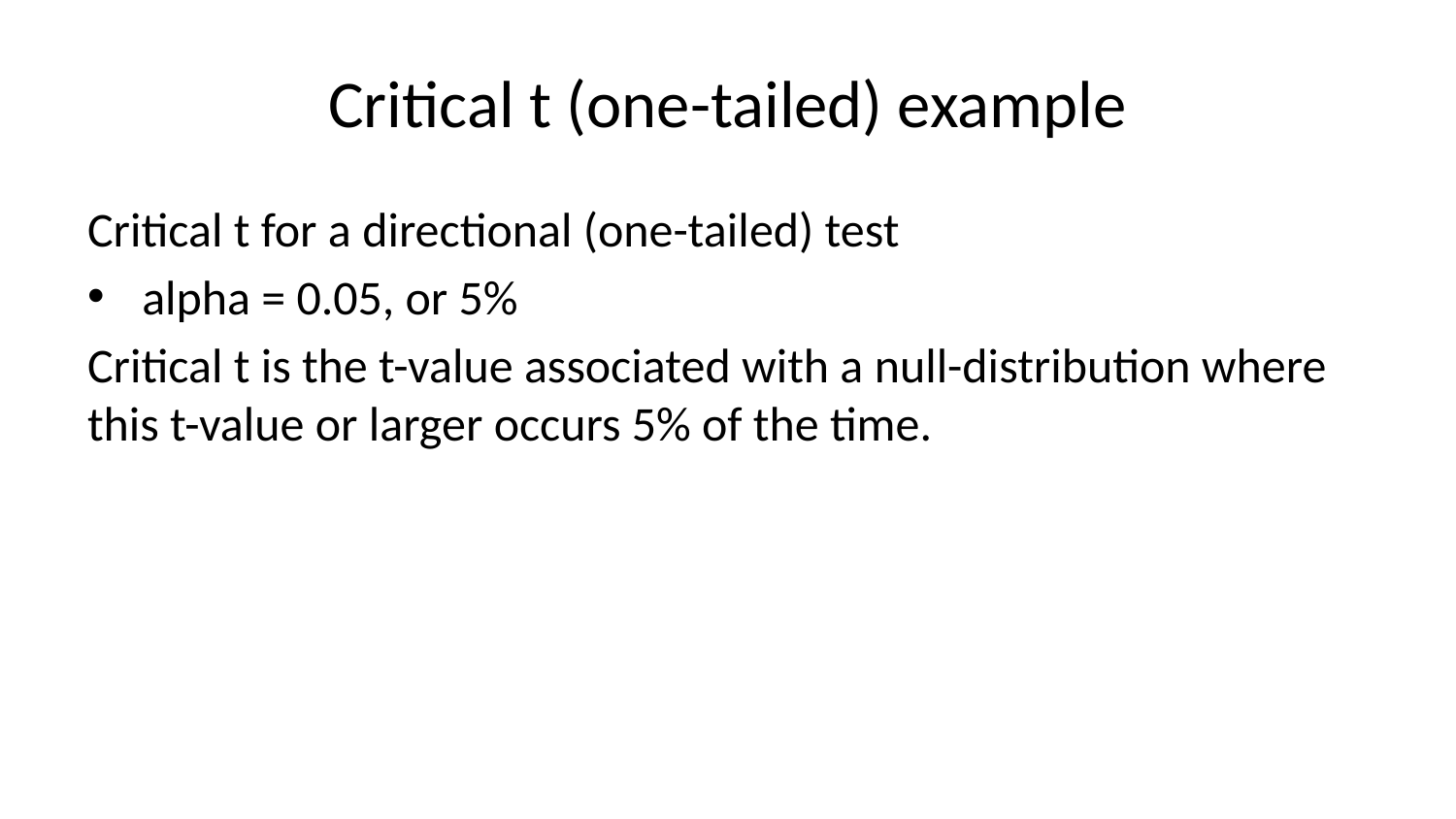

# Critical t (one-tailed) example
Critical t for a directional (one-tailed) test
alpha = 0.05, or 5%
Critical t is the t-value associated with a null-distribution where this t-value or larger occurs 5% of the time.